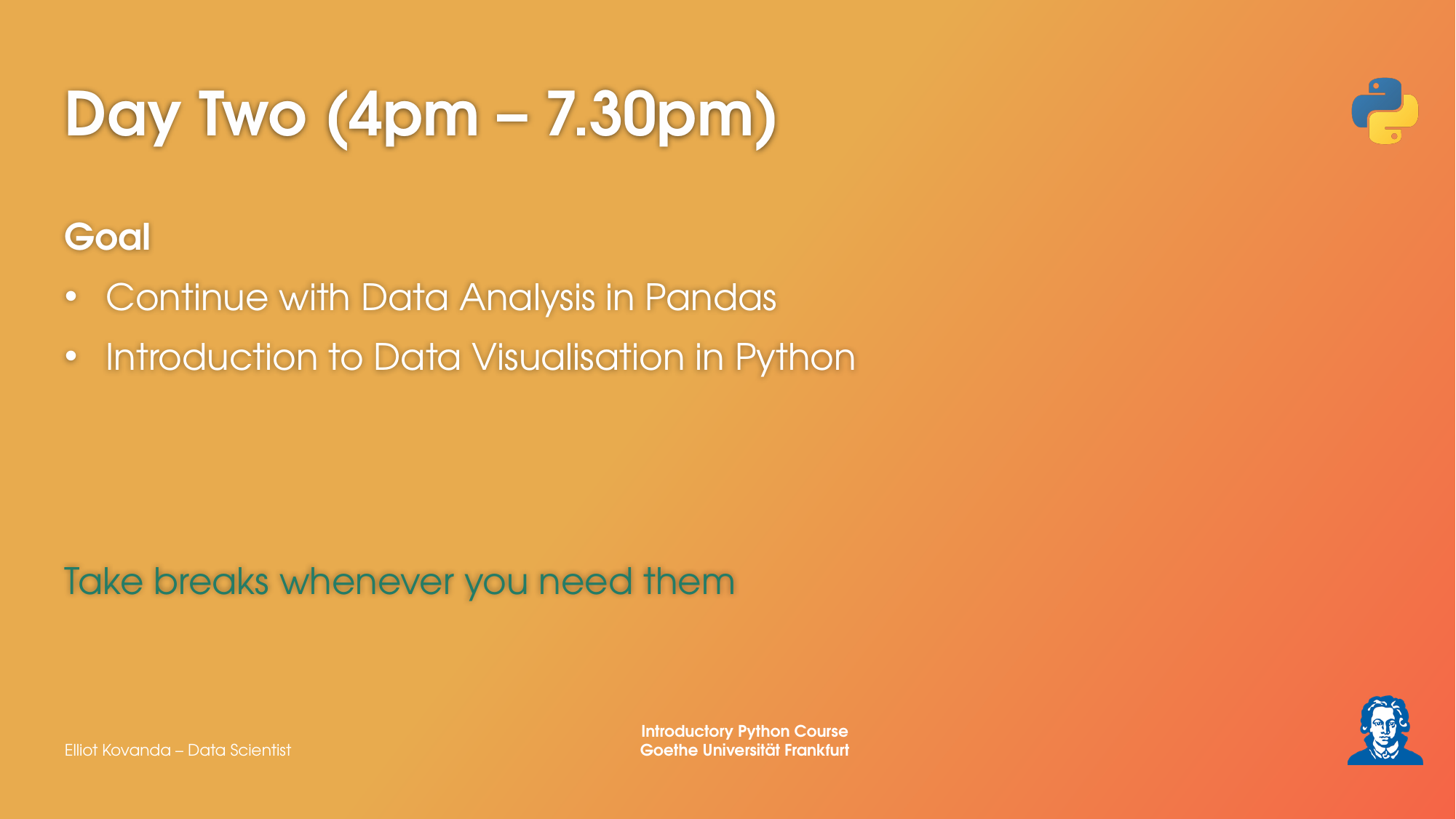

# Day Two (4pm – 7.30pm)
Goal
Continue with Data Analysis in Pandas
Introduction to Data Visualisation in Python

Take breaks whenever you need them

Elliot Kovanda – Data Scientist